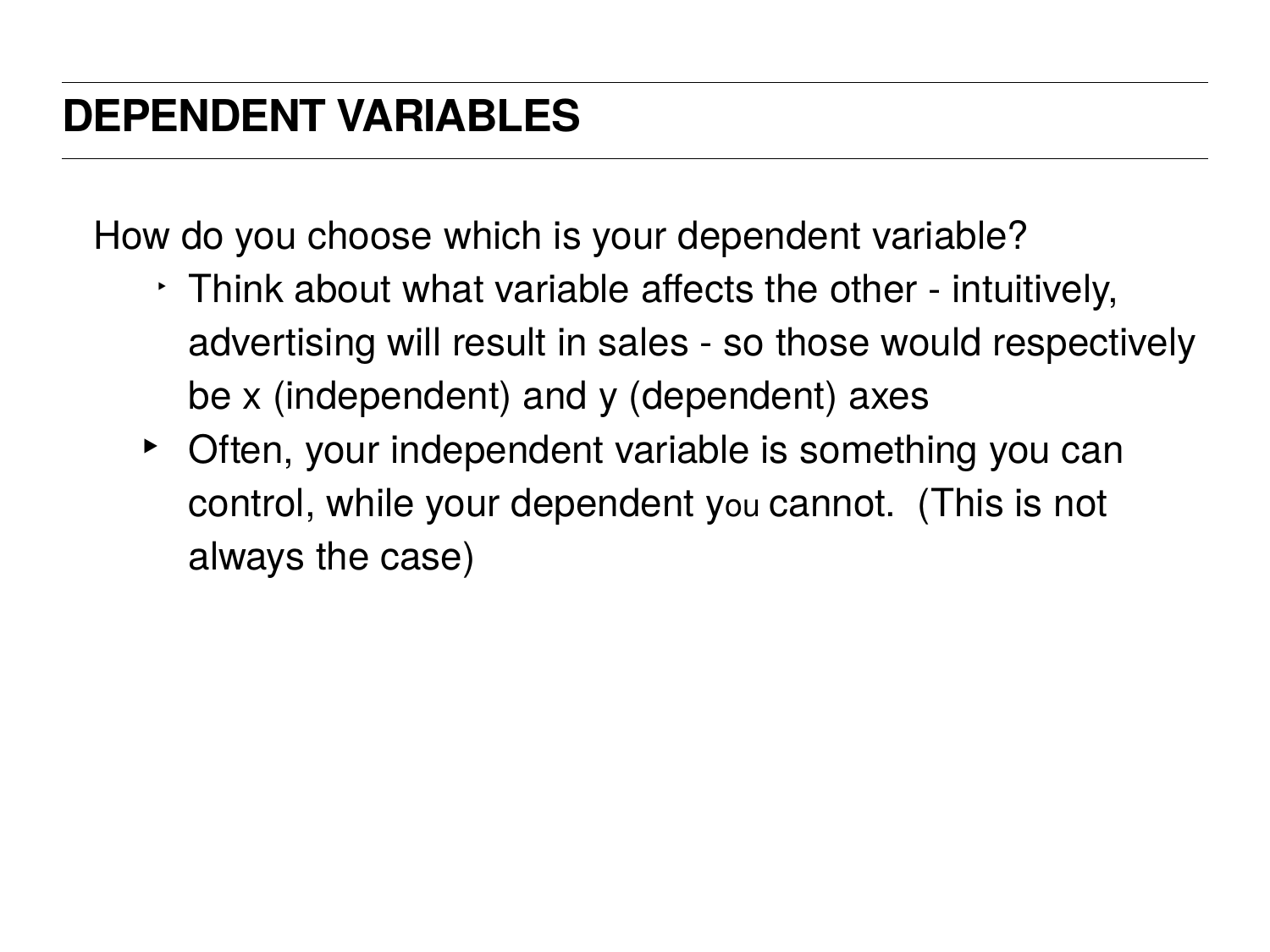

Dependent variables
How do you choose which is your dependent variable?
Think about what variable affects the other - intuitively, advertising will result in sales - so those would respectively be x (independent) and y (dependent) axes
Often, your independent variable is something you can control, while your dependent you cannot.  (This is not always the case)